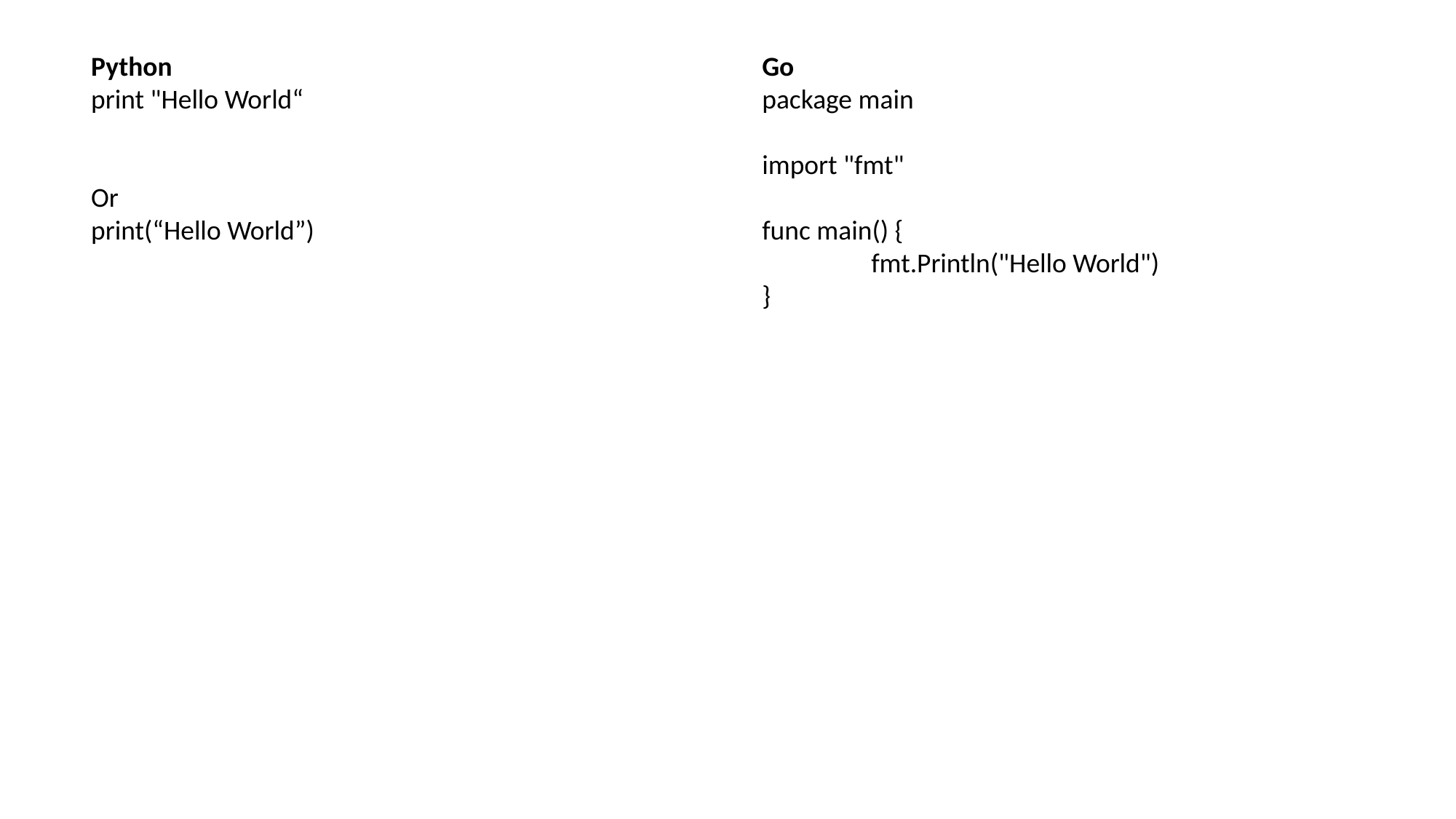

Python
print "Hello World“

Or
print(“Hello World”)
Go
package main

import "fmt"

func main() {
	fmt.Println("Hello World")
}